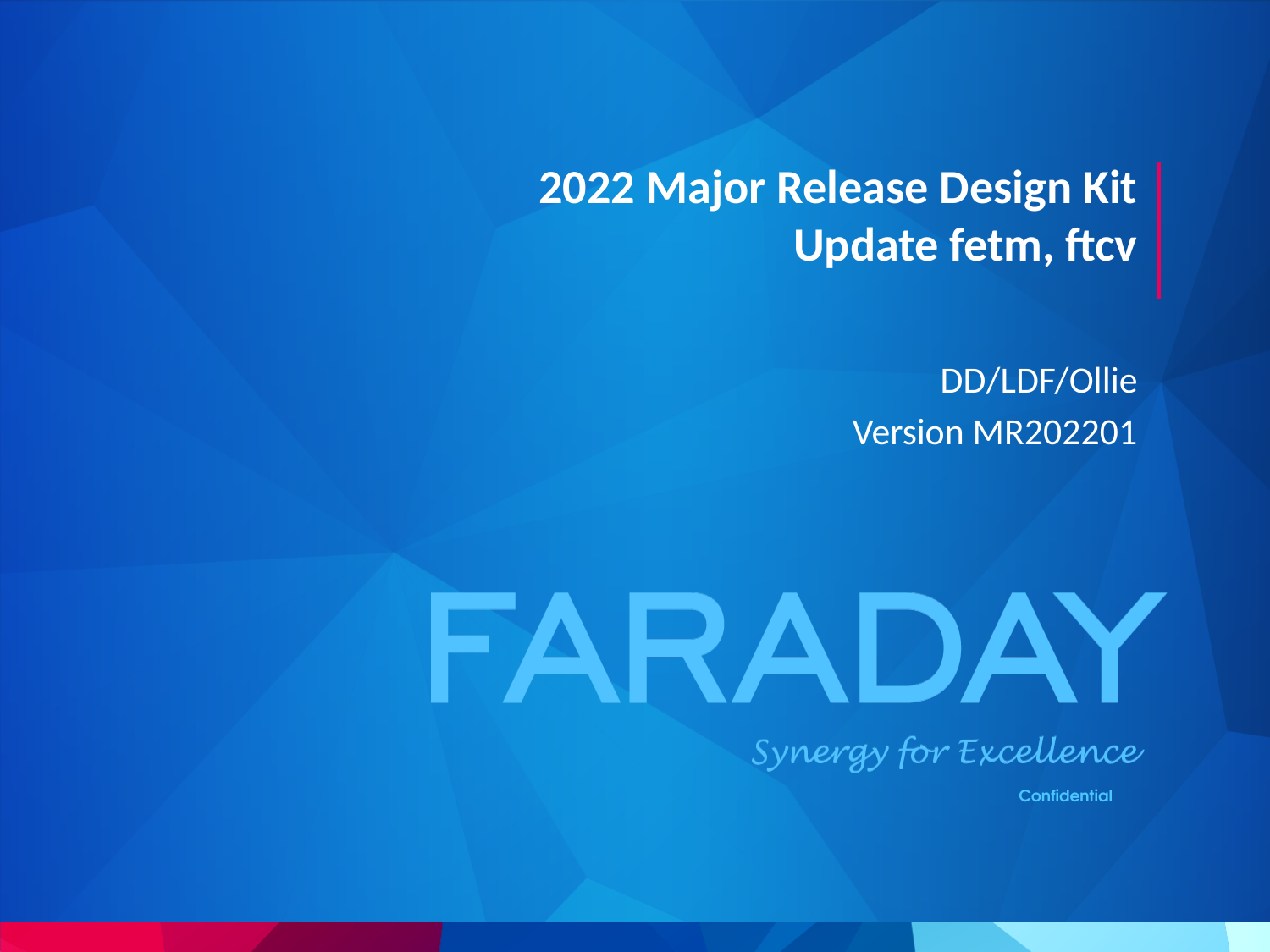

# 2022 Major Release Design Kit Update fetm, ftcv
DD/LDF/Ollie
Version MR202201